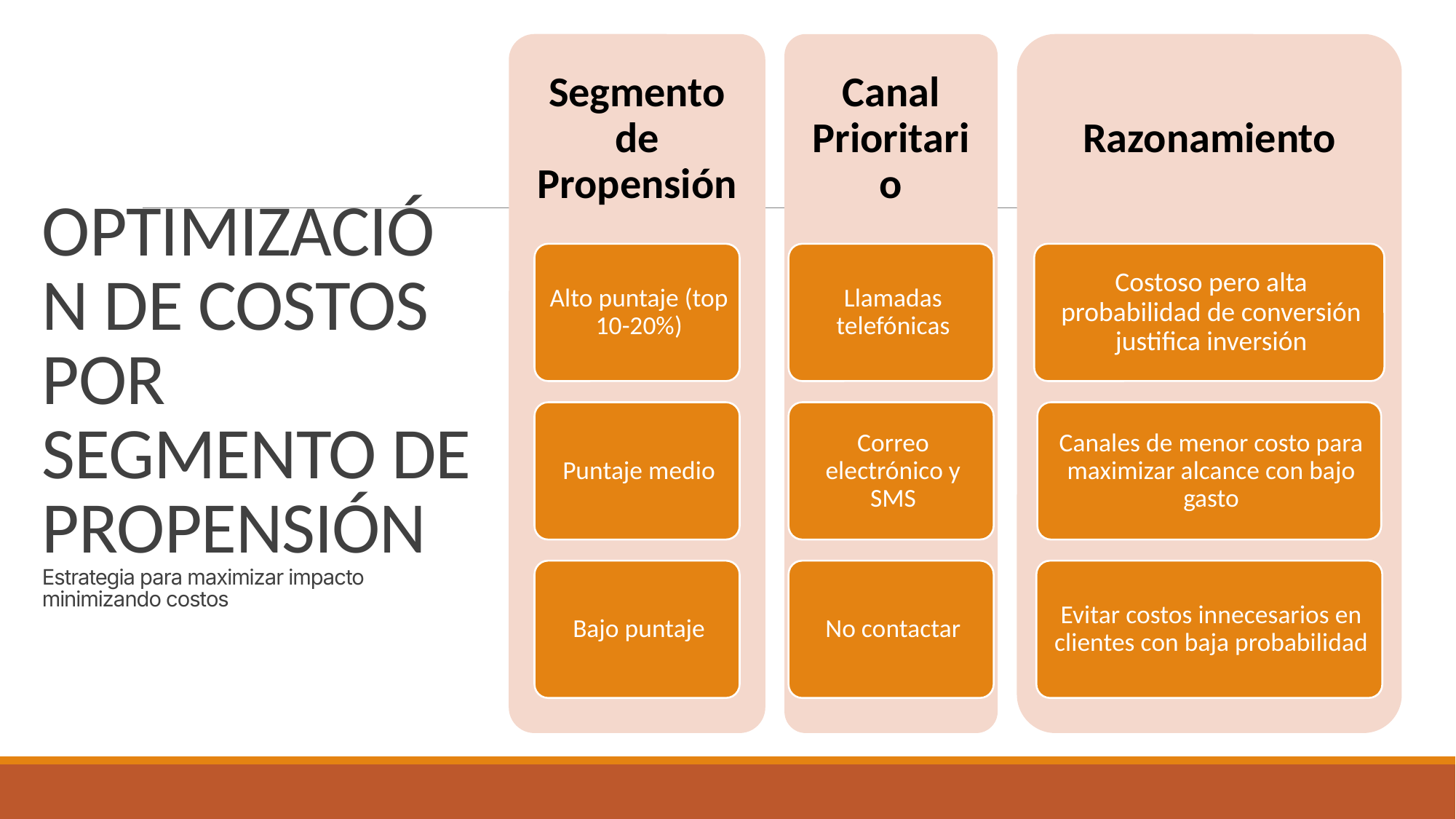

# Optimización de Costos por Segmento de Propensión Estrategia para maximizar impacto minimizando costos
Segmento de Propensión
Alto puntaje (top 10-20%)
Puntaje medio
Bajo puntaje
Canal Prioritario
Llamadas telefónicas
Correo electrónico y SMS
No contactar
Razonamiento
Costoso pero alta probabilidad de conversión justifica inversión
Canales de menor costo para maximizar alcance con bajo gasto
Evitar costos innecesarios en clientes con baja probabilidad